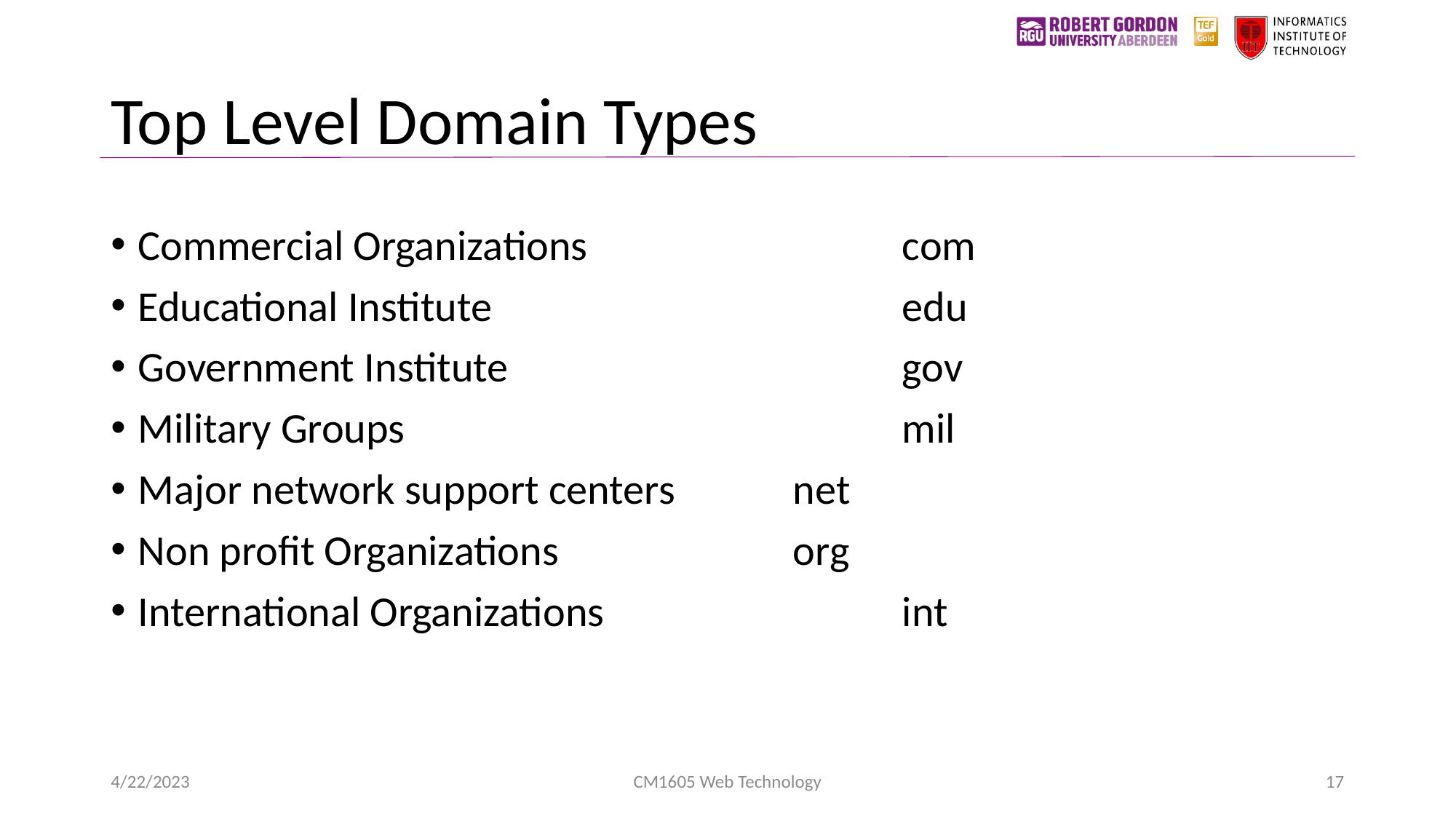

# Top Level Domain Types
Commercial Organizations			com
Educational Institute				edu
Government Institute				gov
Military Groups					mil
Major network support centers		net
Non profit Organizations 			org
International Organizations			int
4/22/2023
CM1605 Web Technology
17